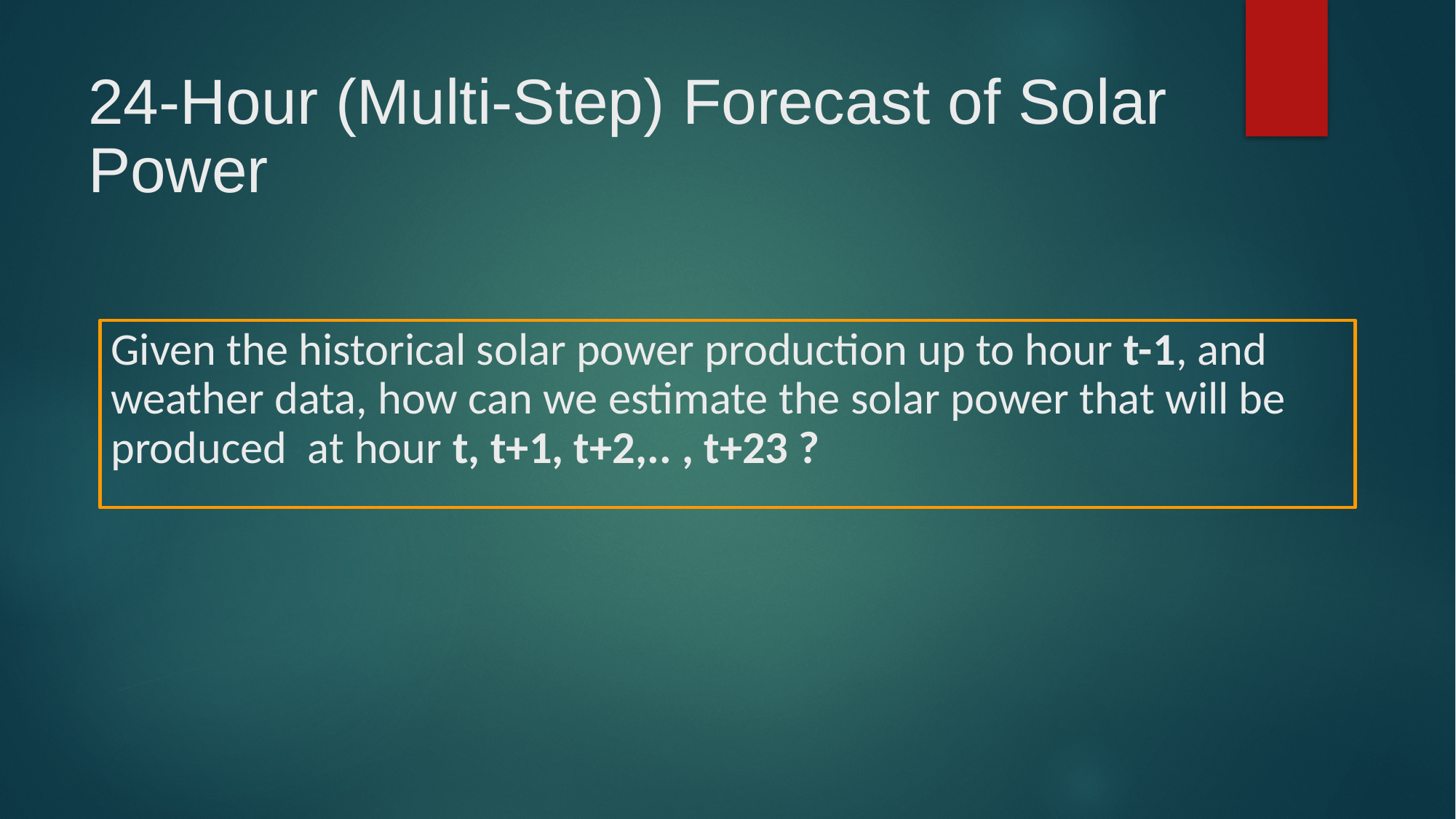

# 24-Hour (Multi-Step) Forecast of Solar Power
Given the historical solar power production up to hour t-1, and weather data, how can we estimate the solar power that will be produced  at hour t, t+1, t+2,.. , t+23 ?